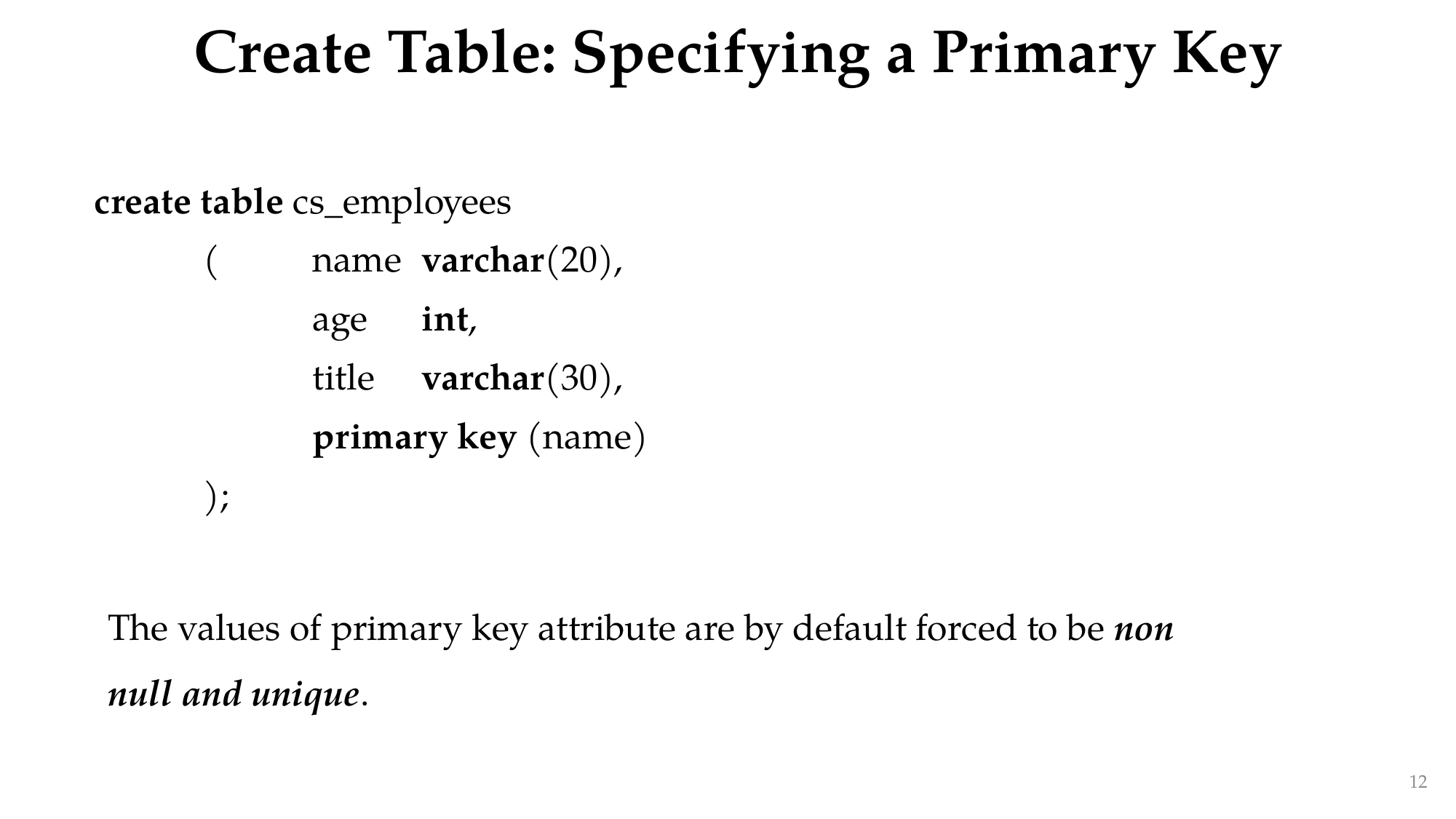

# Create Table: Specifying a Primary Key
create table cs_employees
	(	name	varchar(20),
		age	int,
		title	varchar(30),
		primary key (name)
	);
The values of primary key attribute are by default forced to be non null and unique.

12